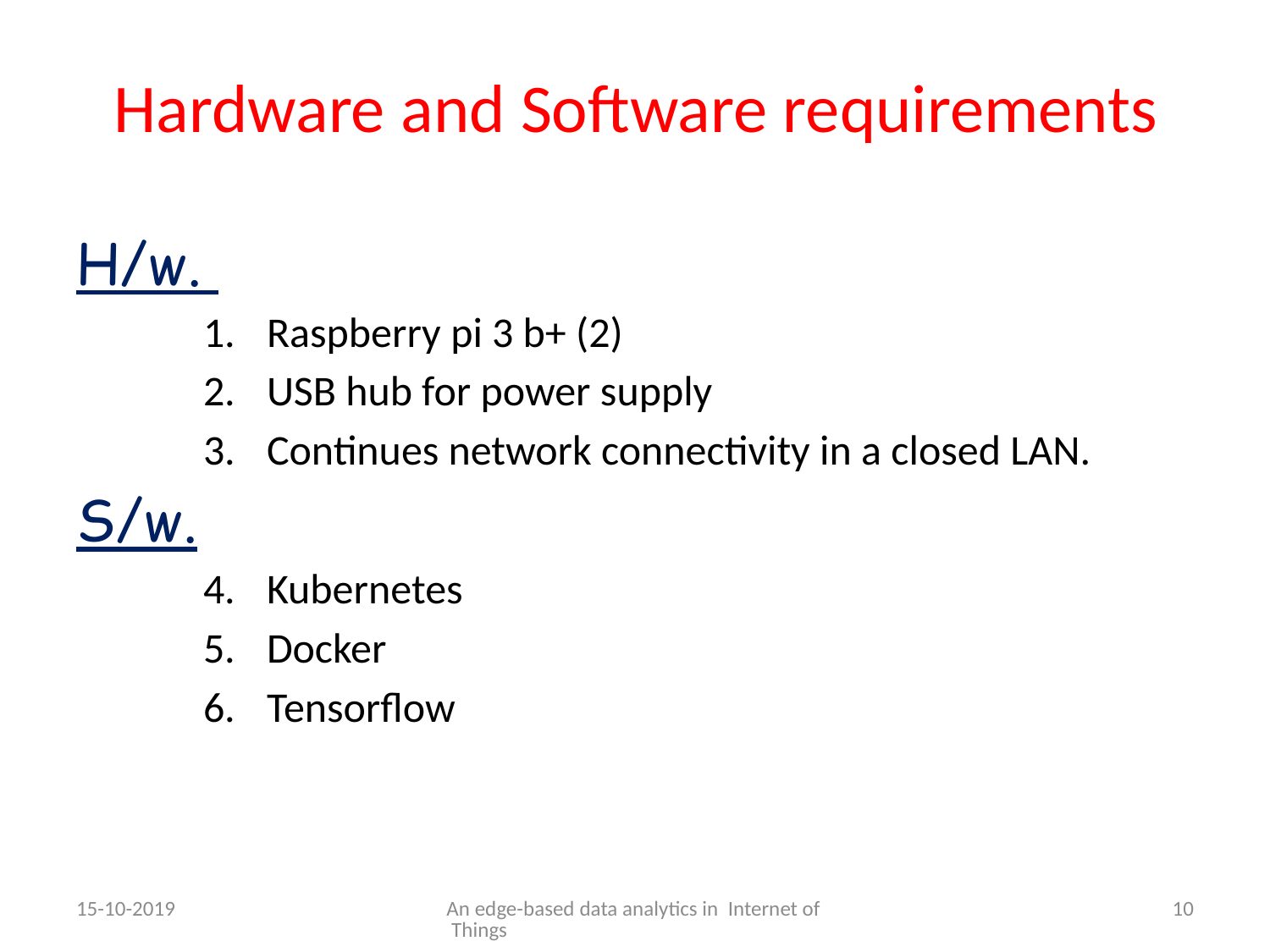

# Hardware and Software requirements
H/w.
Raspberry pi 3 b+ (2)
USB hub for power supply
Continues network connectivity in a closed LAN.
S/w.
Kubernetes
Docker
Tensorflow

15-10-2019
An edge-based data analytics in  Internet of Things
10